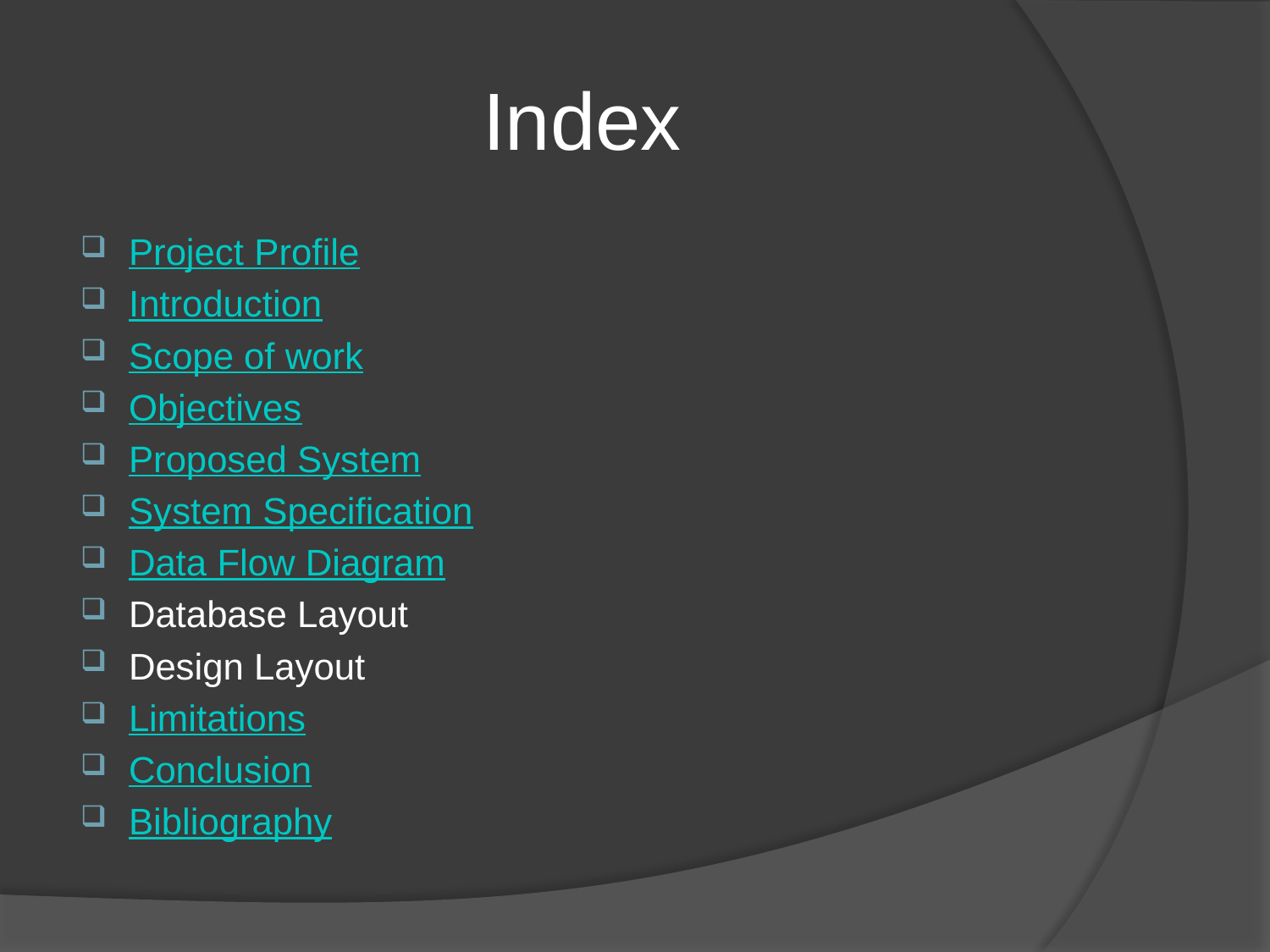

# Index
Project Profile
Introduction
Scope of work
Objectives
Proposed System
System Specification
Data Flow Diagram
Database Layout
Design Layout
Limitations
Conclusion
Bibliography